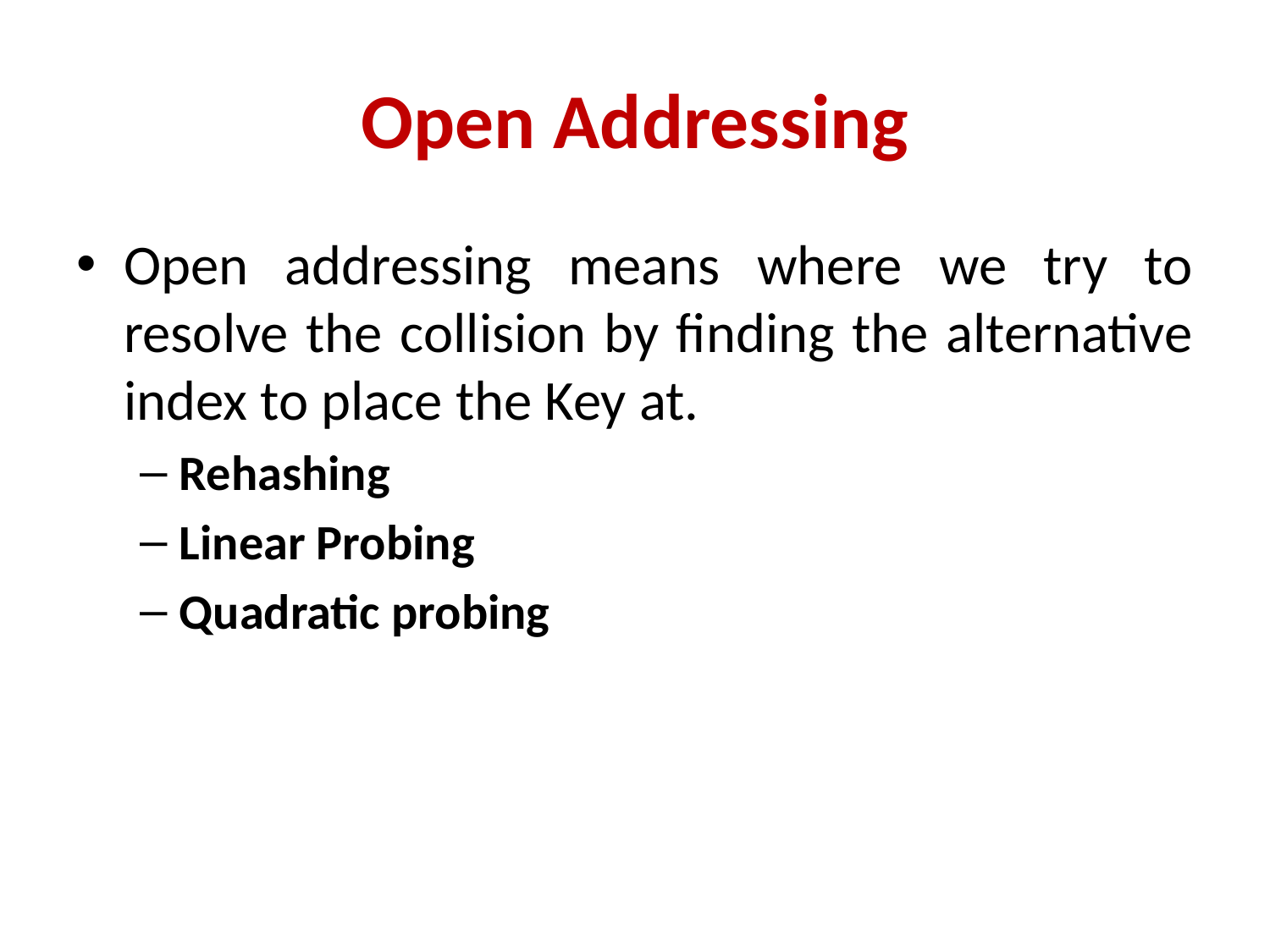

# Open Addressing
Open addressing means where we try to resolve the collision by finding the alternative index to place the Key at.
Rehashing
Linear Probing
Quadratic probing